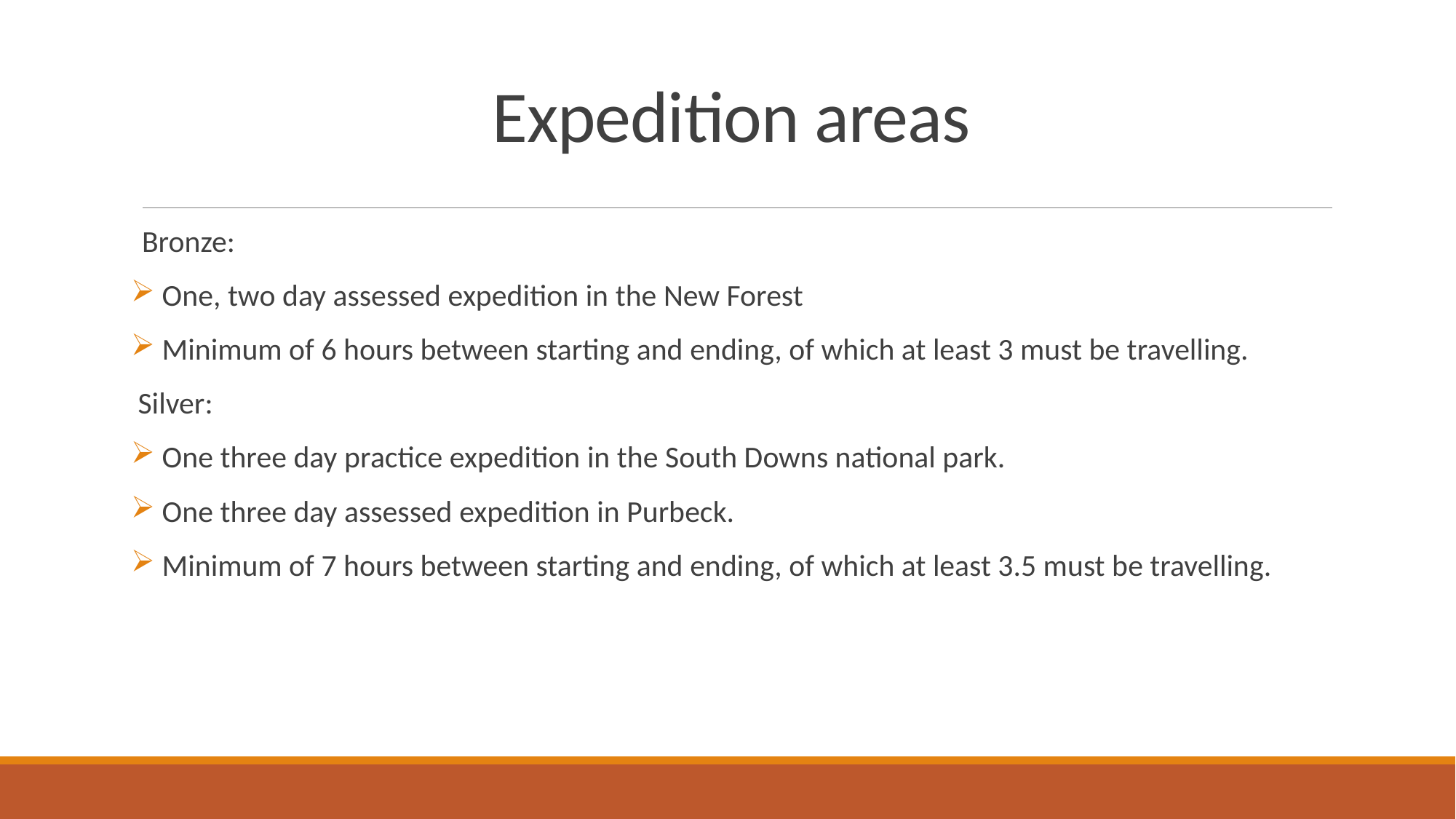

# Expedition areas
Bronze:
 One, two day assessed expedition in the New Forest
 Minimum of 6 hours between starting and ending, of which at least 3 must be travelling.
 Silver:
 One three day practice expedition in the South Downs national park.
 One three day assessed expedition in Purbeck.
 Minimum of 7 hours between starting and ending, of which at least 3.5 must be travelling.